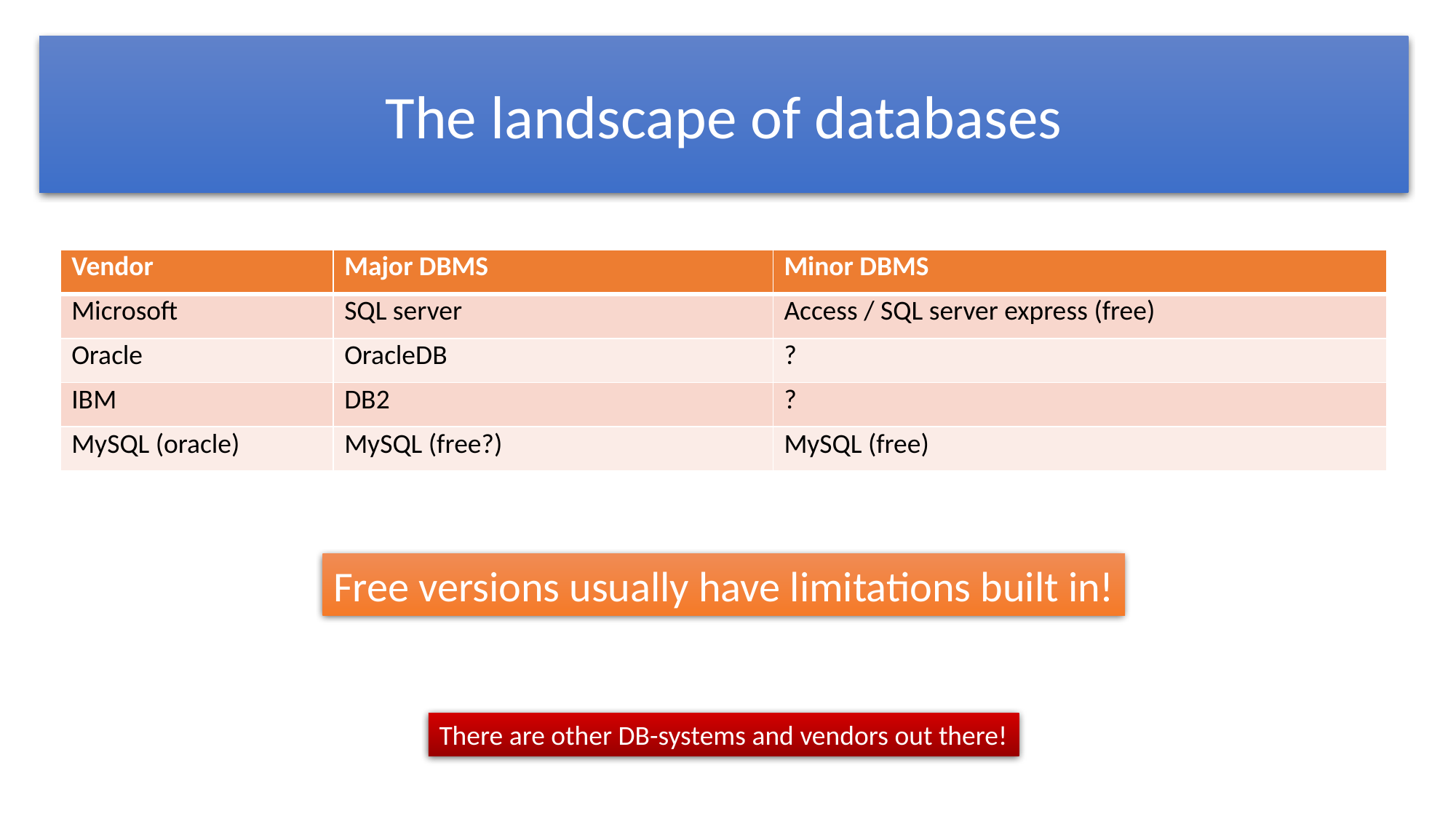

The landscape of databases
| Vendor | Major DBMS | Minor DBMS |
| --- | --- | --- |
| Microsoft | SQL server | Access / SQL server express (free) |
| Oracle | OracleDB | ? |
| IBM | DB2 | ? |
| MySQL (oracle) | MySQL (free?) | MySQL (free) |
Free versions usually have limitations built in!
There are other DB-systems and vendors out there!